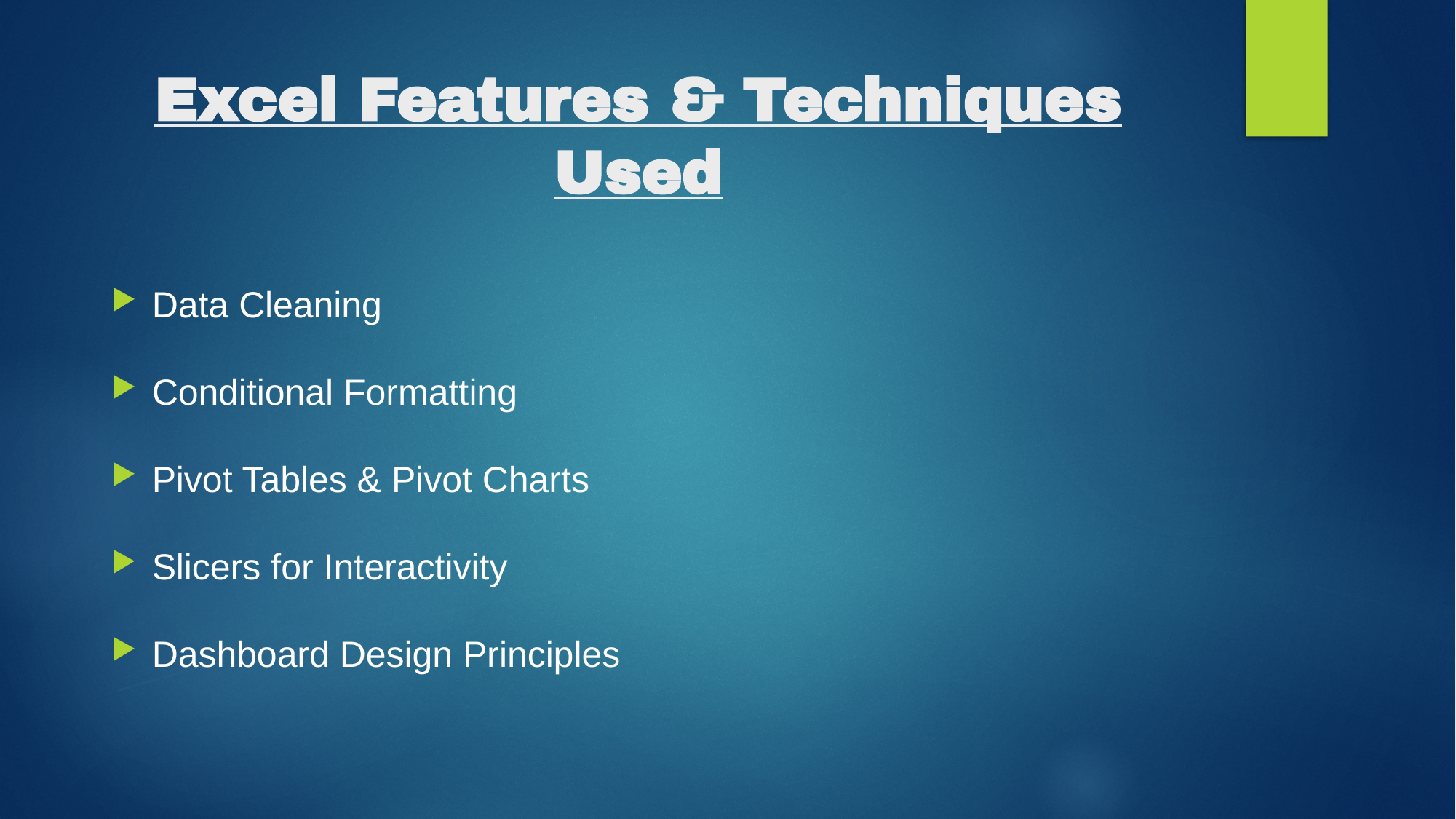

# Excel Features & Techniques Used
Data Cleaning

Conditional Formatting

Pivot Tables & Pivot Charts

Slicers for Interactivity

Dashboard Design Principles